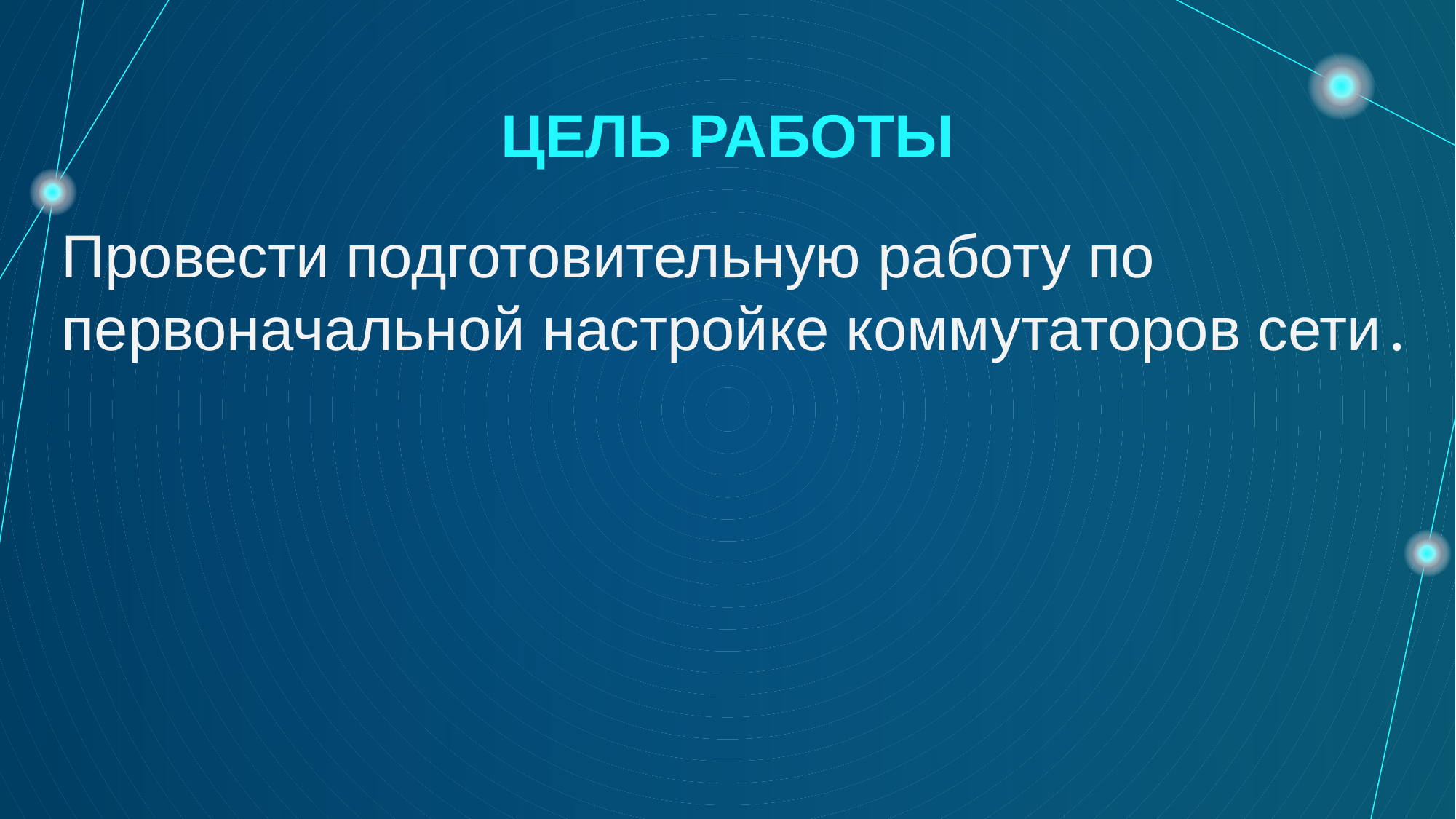

# ЦЕЛЬ РАБОТЫ
Провести подготовительную работу по первоначальной настройке коммутаторов сети․